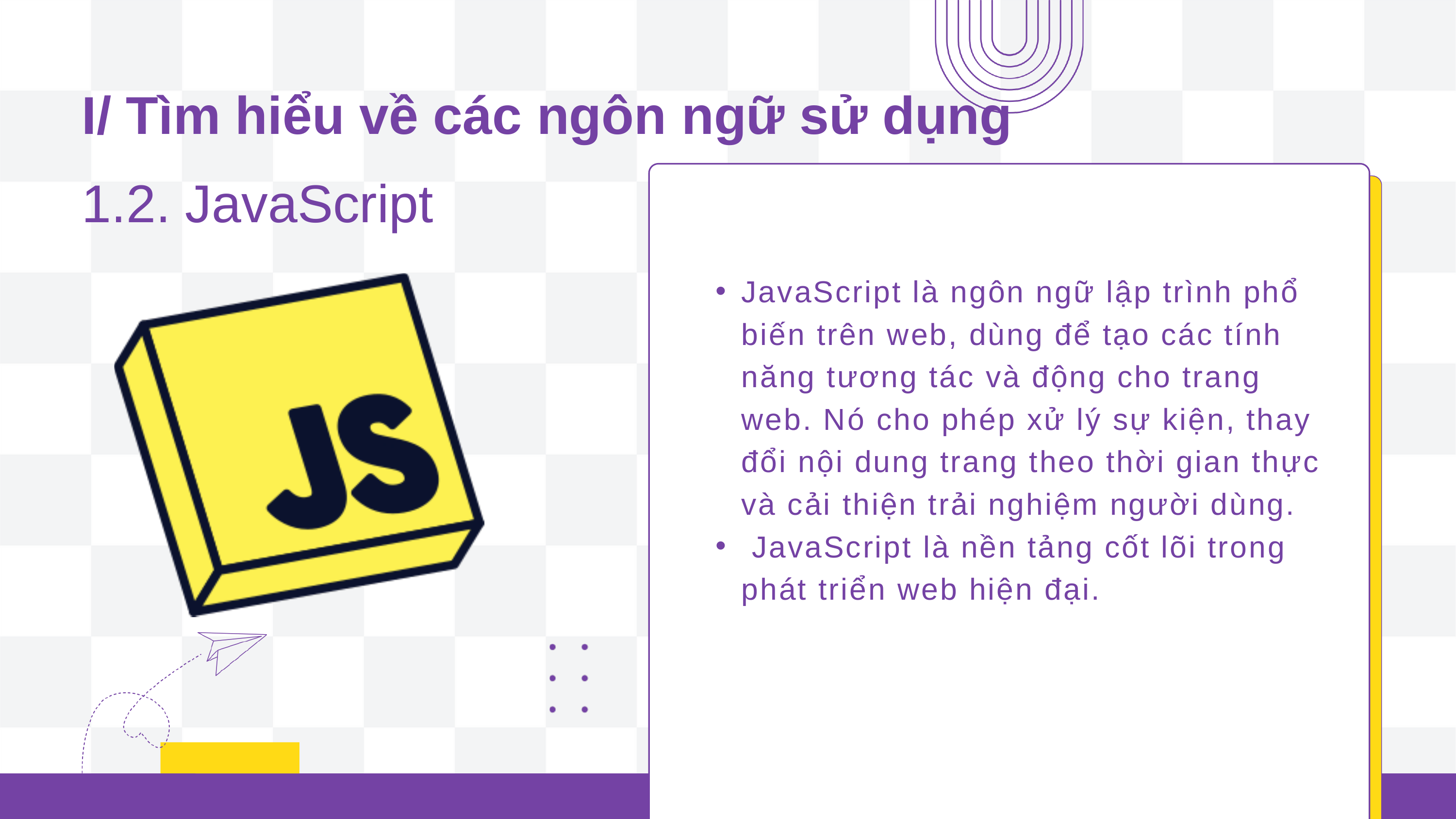

I/ Tìm hiểu về các ngôn ngữ sử dụng
1.2. JavaScript

JavaScript là ngôn ngữ lập trình phổ biến trên web, dùng để tạo các tính năng tương tác và động cho trang web. Nó cho phép xử lý sự kiện, thay đổi nội dung trang theo thời gian thực và cải thiện trải nghiệm người dùng.
 JavaScript là nền tảng cốt lõi trong phát triển web hiện đại.